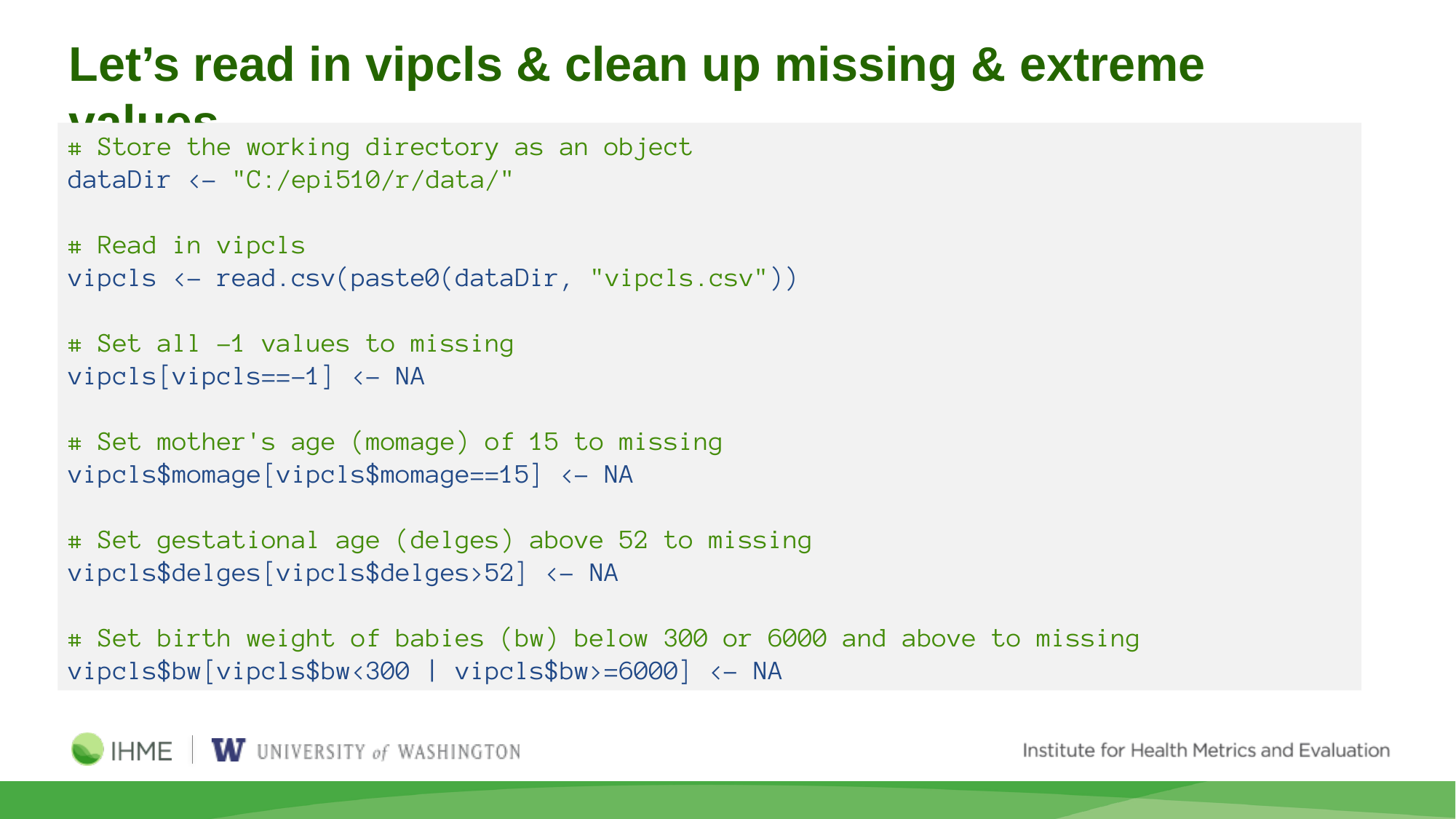

# Let’s read in vipcls & clean up missing & extreme values
# Store the working directory as an object
dataDir <- "C:/epi510/r/data/"

# Read in vipcls
vipcls <- read.csv(paste0(dataDir, "vipcls.csv"))

# Set all -1 values to missing
vipcls[vipcls==-1] <- NA

# Set mother's age (momage) of 15 to missing
vipcls$momage[vipcls$momage==15] <- NA

# Set gestational age (delges) above 52 to missing
vipcls$delges[vipcls$delges>52] <- NA

# Set birth weight of babies (bw) below 300 or 6000 and above to missing
vipcls$bw[vipcls$bw<300 | vipcls$bw>=6000] <- NA